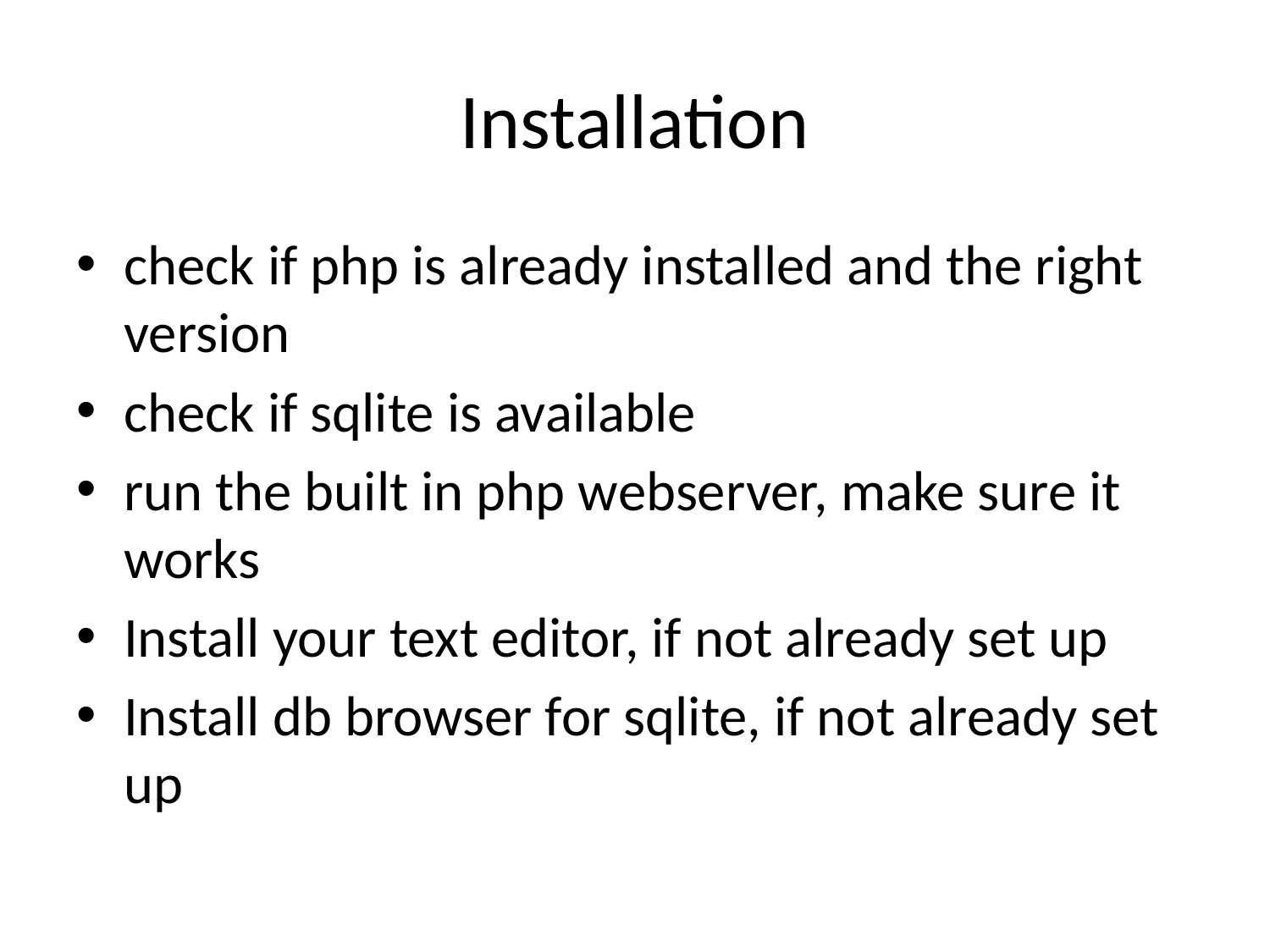

# Installation
check if php is already installed and the right version
check if sqlite is available
run the built in php webserver, make sure it works
Install your text editor, if not already set up
Install db browser for sqlite, if not already set up